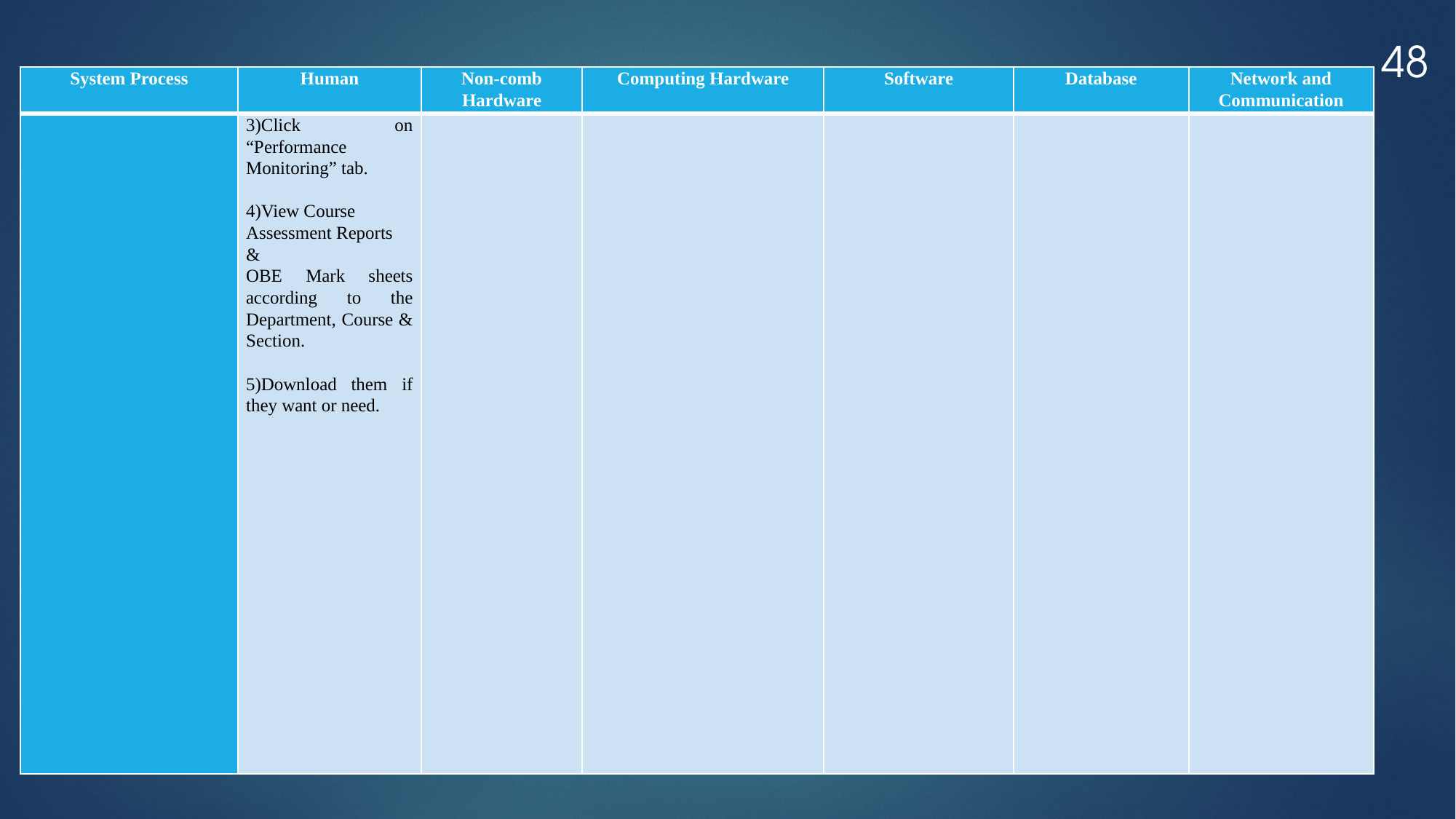

48
| System Process | Human | Non-comb Hardware | Computing Hardware | Software | Database | Network and Communication |
| --- | --- | --- | --- | --- | --- | --- |
|  | 3)Click on “Performance Monitoring” tab.   4)View Course Assessment Reports & OBE Mark sheets according to the Department, Course & Section.   5)Download them if they want or need. |  |  |  |  |  |